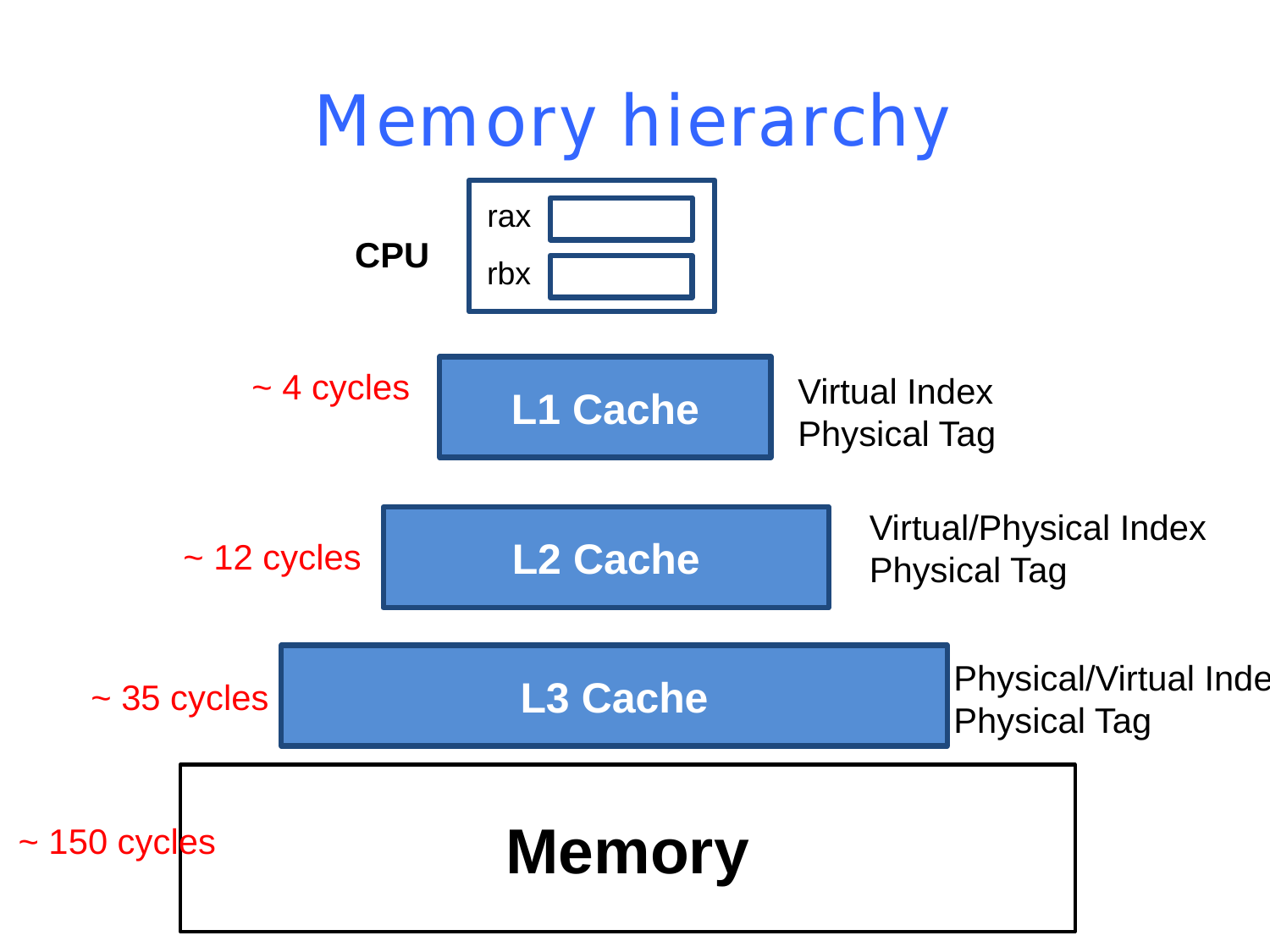

# Memory hierarchy

rax

CPU
rbx

L1 Cache

~ 4 cycles
Virtual Index
Physical Tag
Virtual/Physical Index
Physical Tag
L2 Cache

~ 12 cycles
L3 Cache

Physical/Virtual Index
Physical Tag
~ 35 cycles
Memory

~ 150 cycles